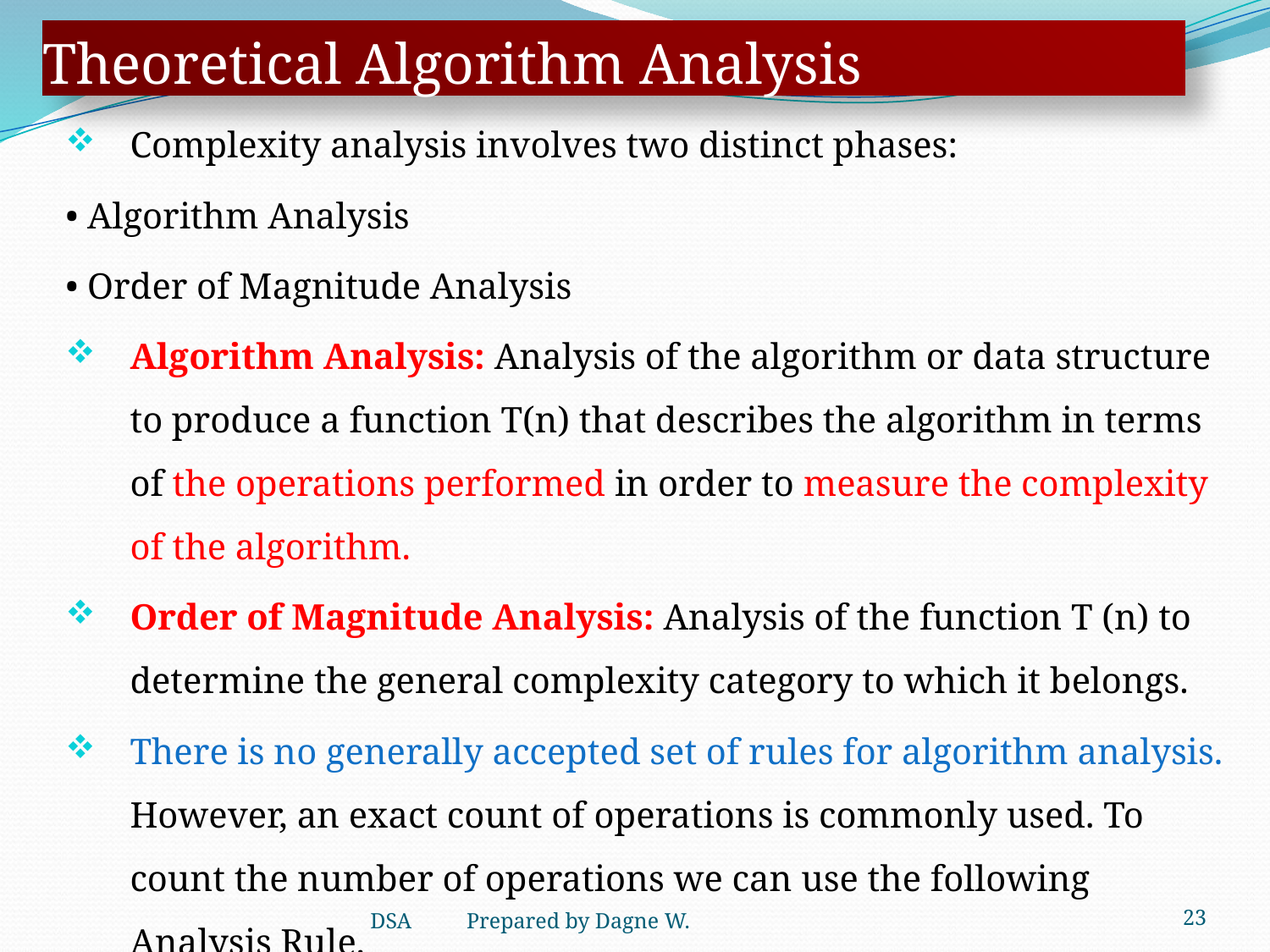

# Theoretical Algorithm Analysis
Complexity analysis involves two distinct phases:
• Algorithm Analysis
• Order of Magnitude Analysis
Algorithm Analysis: Analysis of the algorithm or data structure to produce a function T(n) that describes the algorithm in terms of the operations performed in order to measure the complexity of the algorithm.
Order of Magnitude Analysis: Analysis of the function T (n) to determine the general complexity category to which it belongs.
There is no generally accepted set of rules for algorithm analysis. However, an exact count of operations is commonly used. To count the number of operations we can use the following Analysis Rule.

23
DSA          Prepared by Dagne W.